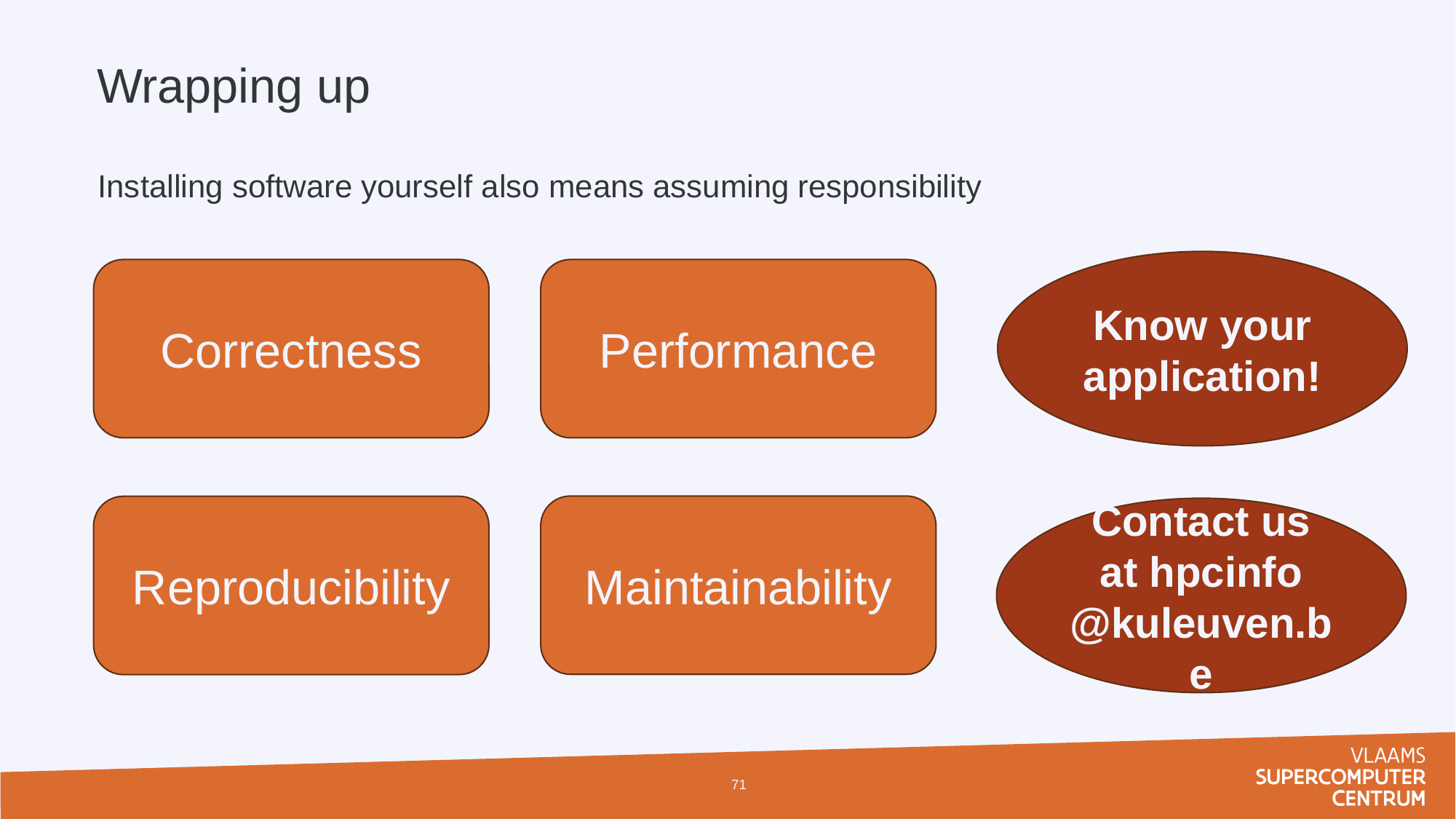

Wrapping up
Installing software yourself also means assuming responsibility
Know your
application!
Correctness
Performance
Maintainability
Reproducibility
Contact us
at hpcinfo
@kuleuven.be
71